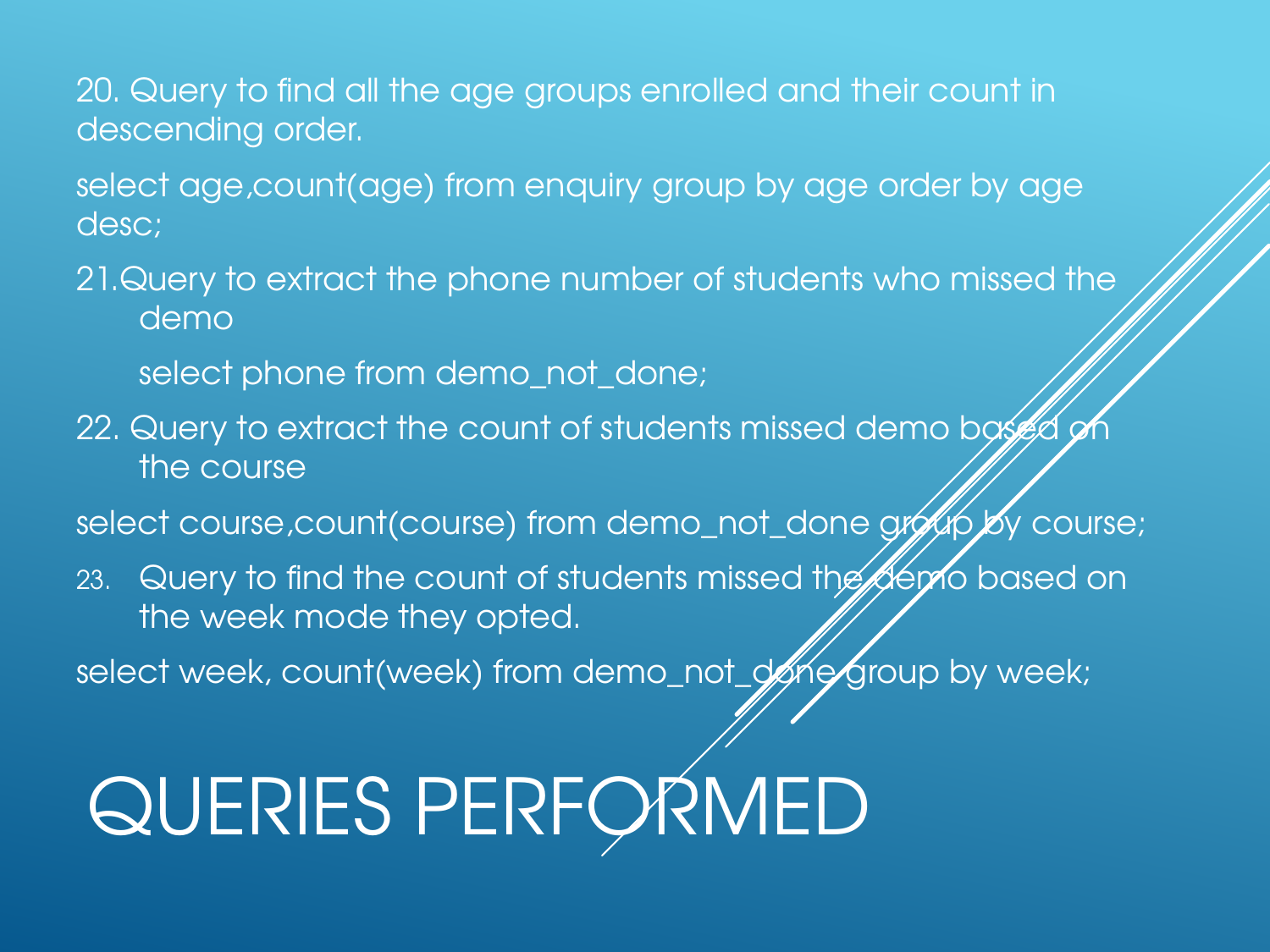

20. Query to find all the age groups enrolled and their count in descending order.
select age,count(age) from enquiry group by age order by age desc;
21.Query to extract the phone number of students who missed the demo
	select phone from demo_not_done;
22. Query to extract the count of students missed demo based on the course
select course,count(course) from demo_not_done group by course;
Query to find the count of students missed the demo based on the week mode they opted.
select week, count(week) from demo_not_done group by week;
# Queries Performed